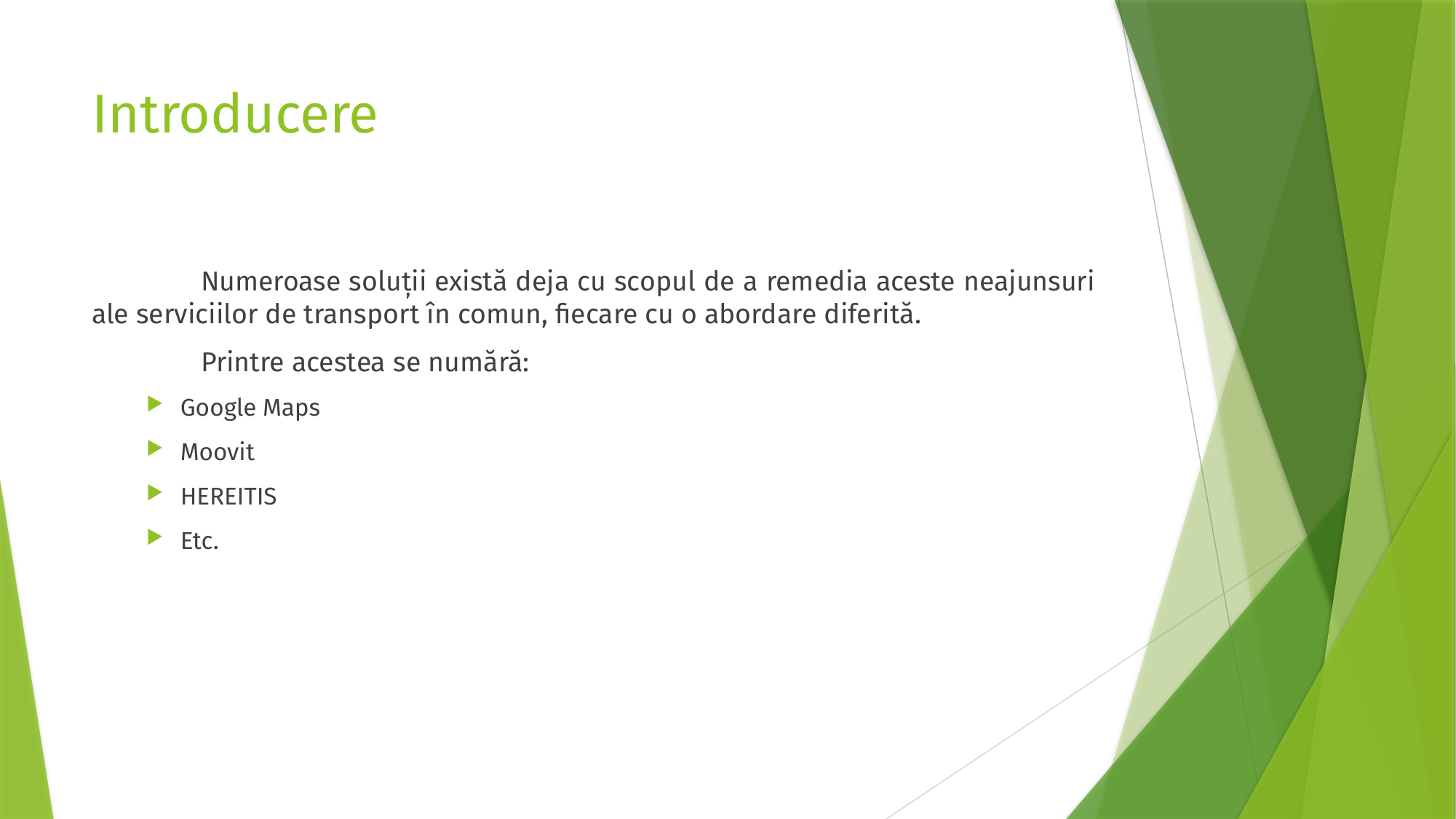

# Introducere
	Numeroase soluții există deja cu scopul de a remedia aceste neajunsuri ale serviciilor de transport în comun, fiecare cu o abordare diferită.
	Printre acestea se numără:
Google Maps
Moovit
HEREITIS
Etc.